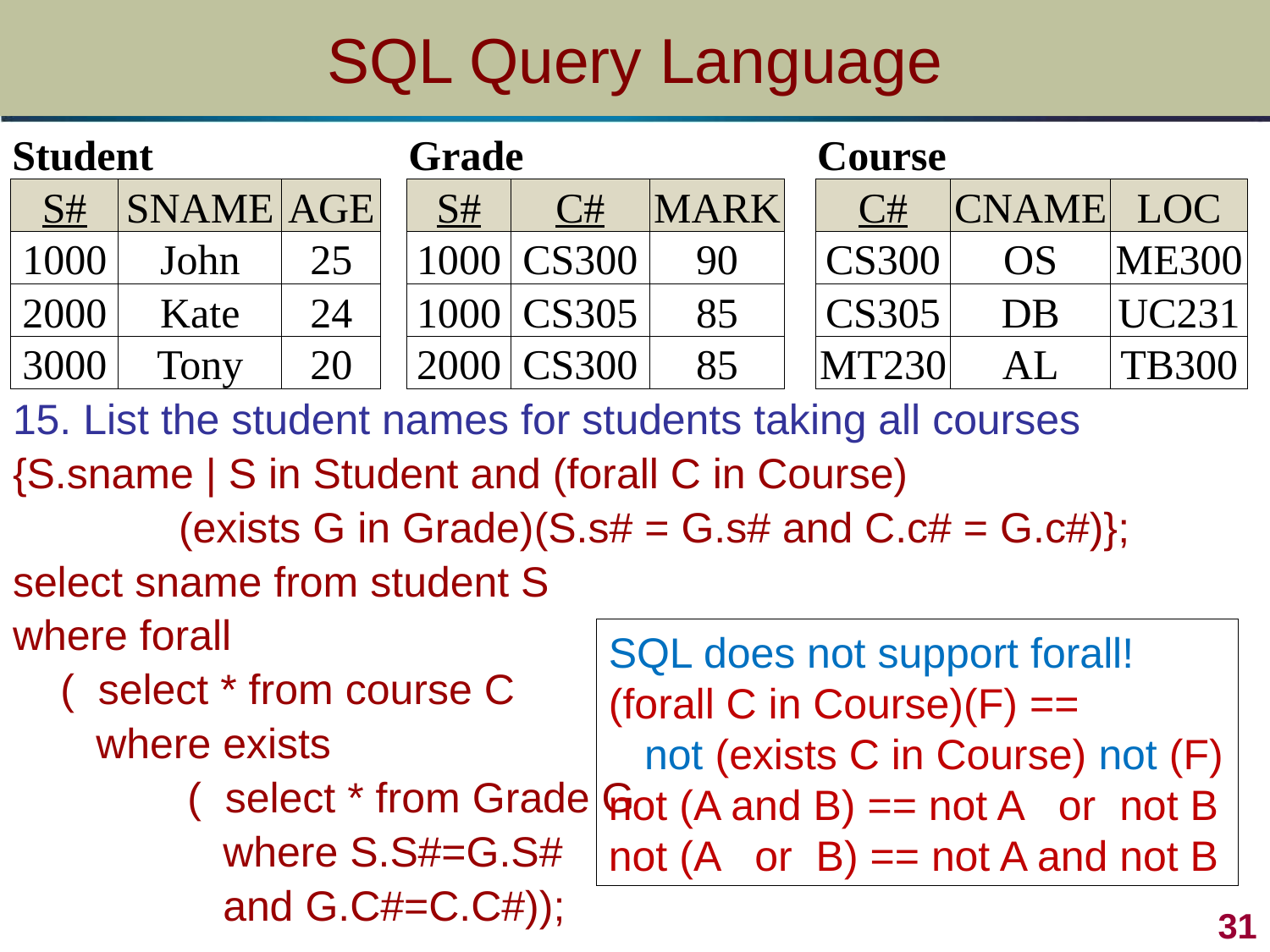

# SQL Query Language
| Student |  |  |  | Grade |  |  |  | Course |  |  |
| --- | --- | --- | --- | --- | --- | --- | --- | --- | --- | --- |
| S# | SNAME | AGE |  | S# | C# | MARK |  | C# | CNAME | LOC |
| 1000 | John | 25 |  | 1000 | CS300 | 90 |  | CS300 | OS | ME300 |
| 2000 | Kate | 24 |  | 1000 | CS305 | 85 |  | CS305 | DB | UC231 |
| 3000 | Tony | 20 |  | 2000 | CS300 | 85 |  | MT230 | AL | TB300 |
15. List the student names for students taking all courses
{S.sname | S in Student and (forall C in Course)
              (exists G in Grade)(S.s# = G.s# and C.c# = G.c#)};
select sname from student S
where forall
	(  select * from course C
	   where exists
		(  select * from Grade G
		   where S.S#=G.S#
		   and G.C#=C.C#));

SQL does not support forall!
(forall C in Course)(F) ==
   not (exists C in Course) not (F)
not (A and B) == not A   or  not B
not (A   or  B) == not A and not B
31